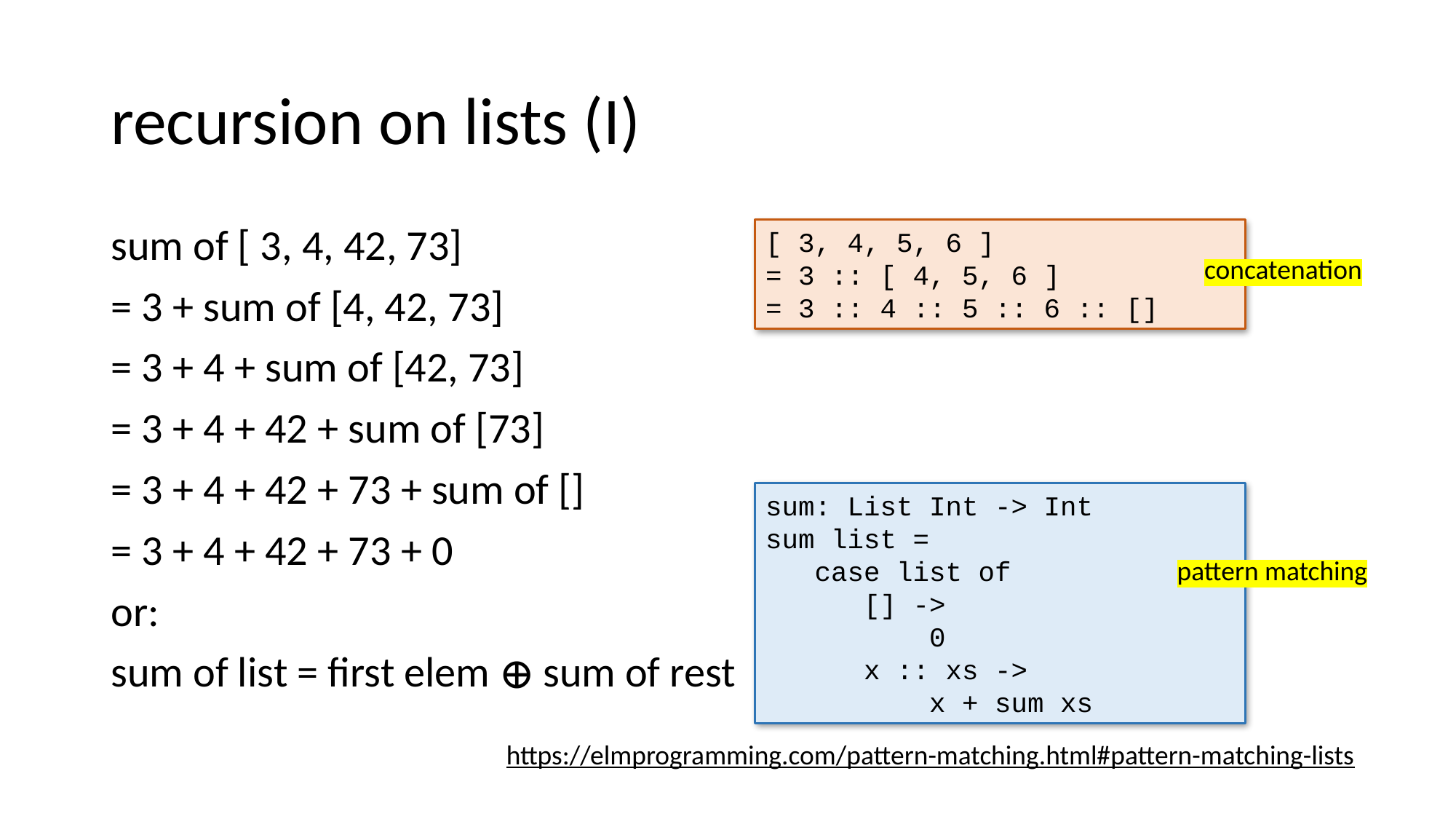

# recursion on lists (I)
sum of [ 3, 4, 42, 73]
= 3 + sum of [4, 42, 73]
= 3 + 4 + sum of [42, 73]
= 3 + 4 + 42 + sum of [73]
= 3 + 4 + 42 + 73 + sum of []
= 3 + 4 + 42 + 73 + 0
or:
sum of list = first elem ⊕ sum of rest

[ 3, 4, 5, 6 ]
= 3 :: [ 4, 5, 6 ]
= 3 :: 4 :: 5 :: 6 :: []
concatenation
sum: List Int -> Int
sum list =
   case list of
      [] ->
          0
      x :: xs ->
          x + sum xs
pattern matching
https://elmprogramming.com/pattern-matching.html#pattern-matching-lists